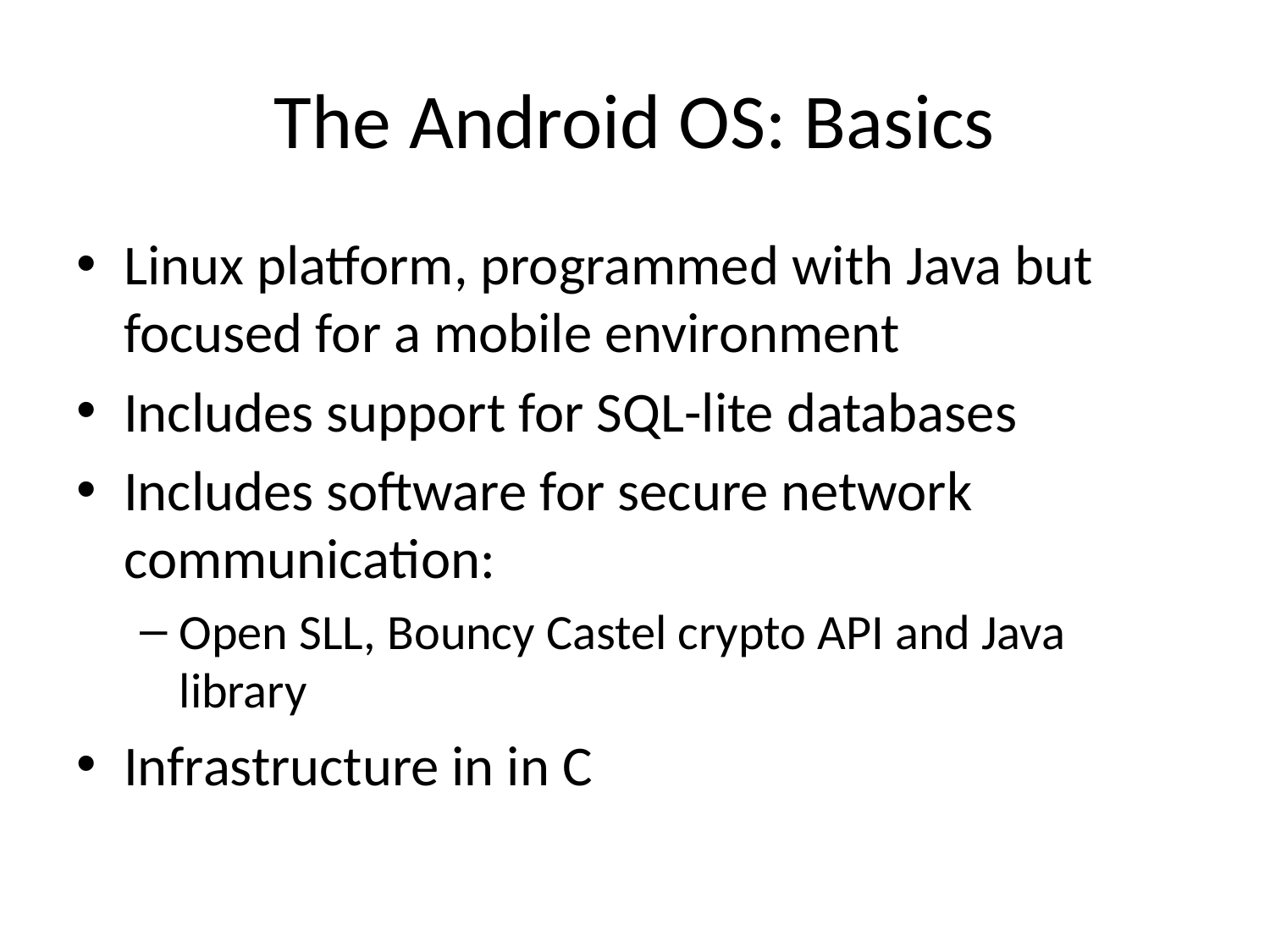

# The Android OS: Basics
Linux platform, programmed with Java but focused for a mobile environment
Includes support for SQL-lite databases
Includes software for secure network communication:
Open SLL, Bouncy Castel crypto API and Java library
Infrastructure in in C